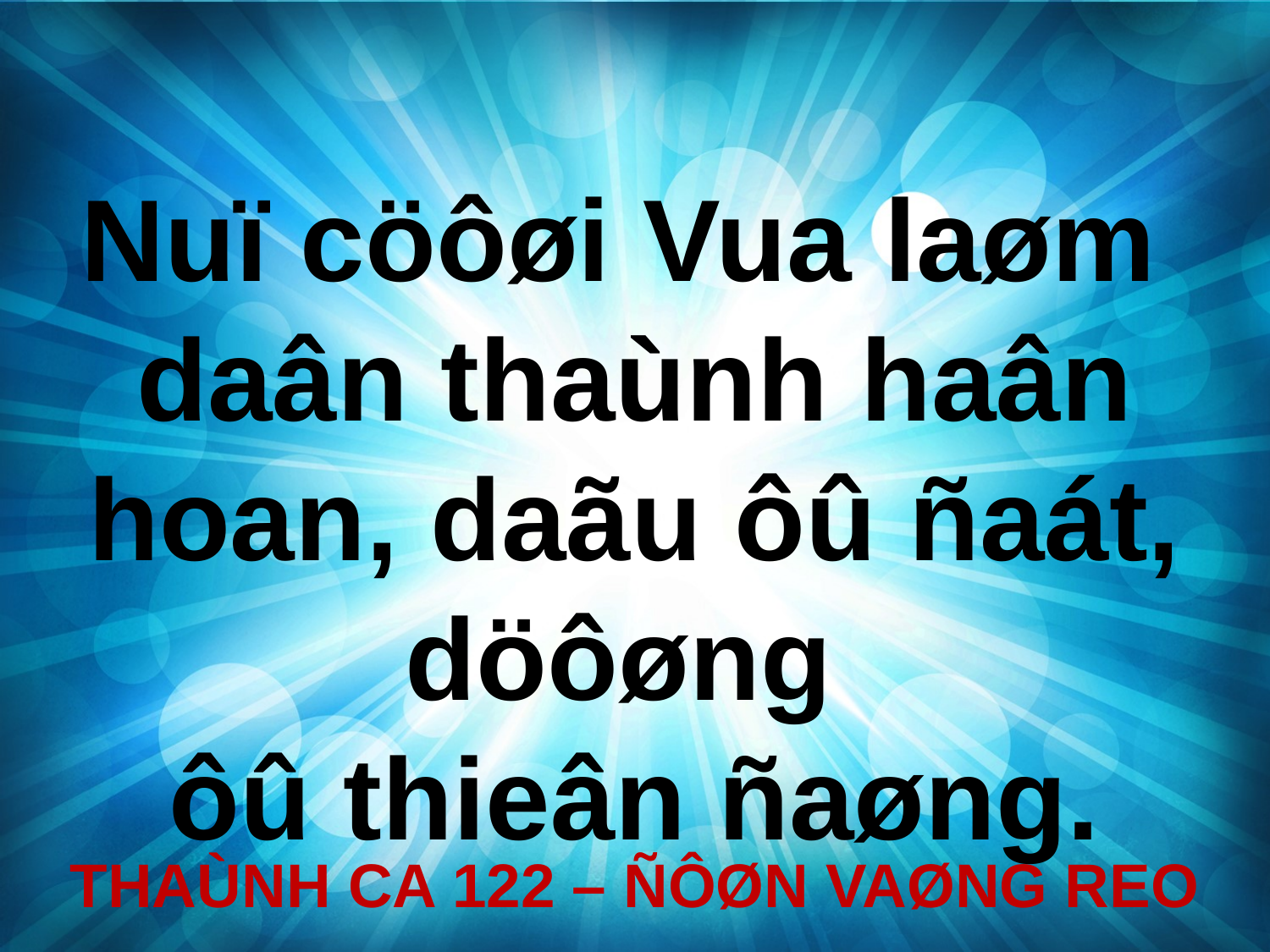

Nuï cöôøi Vua laøm
daân thaùnh haân hoan, daãu ôû ñaát, döôøng
ôû thieân ñaøng.
THAÙNH CA 122 – ÑÔØN VAØNG REO